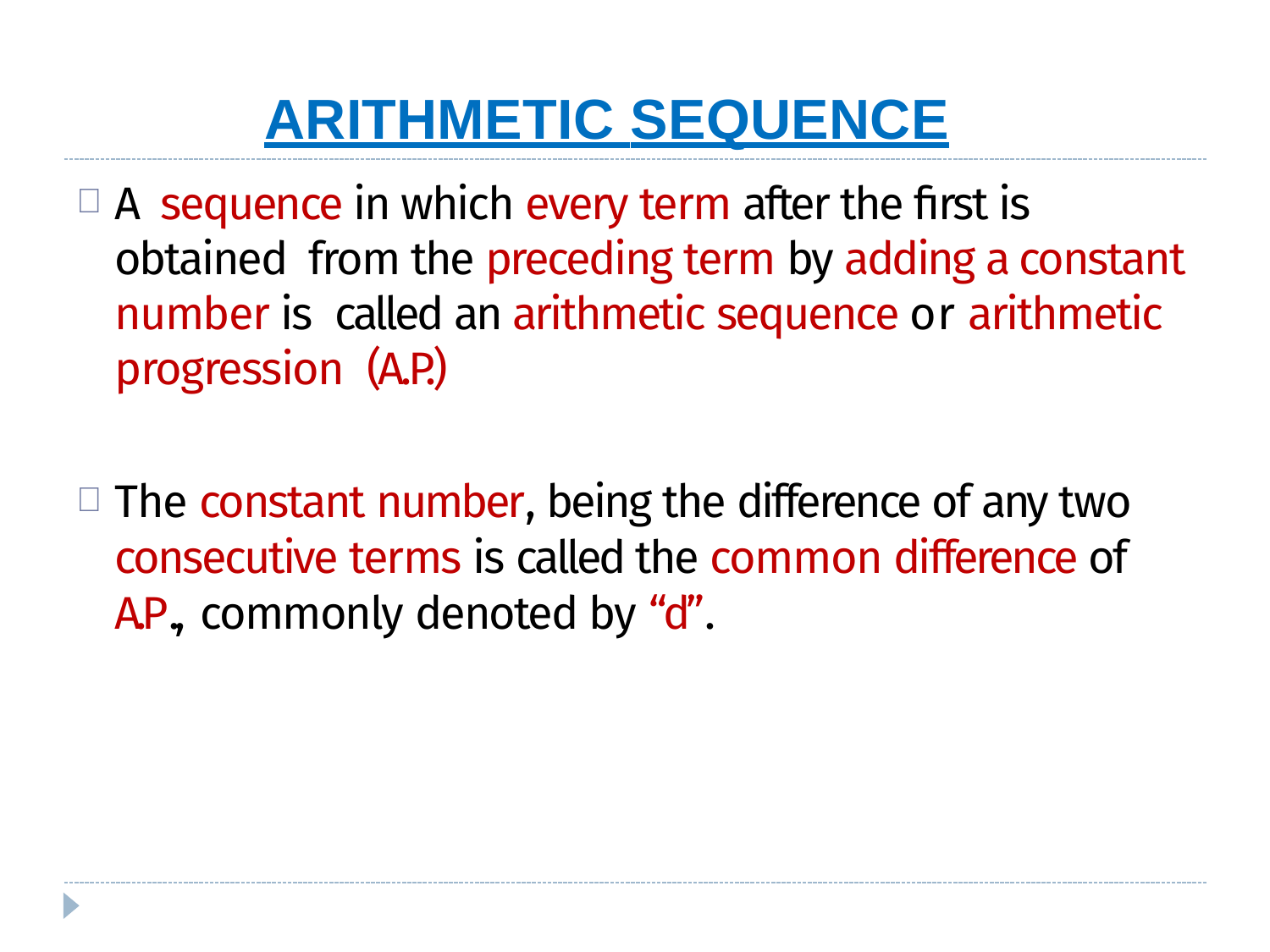

# ARITHMETIC SEQUENCE
A sequence in which every term after the first is obtained  from the preceding term by adding a constant number is  called an arithmetic sequence or arithmetic progression  (A.P.)

The constant number, being the difference of any two  consecutive terms is called the common difference of A.P.,  commonly denoted by “d”.